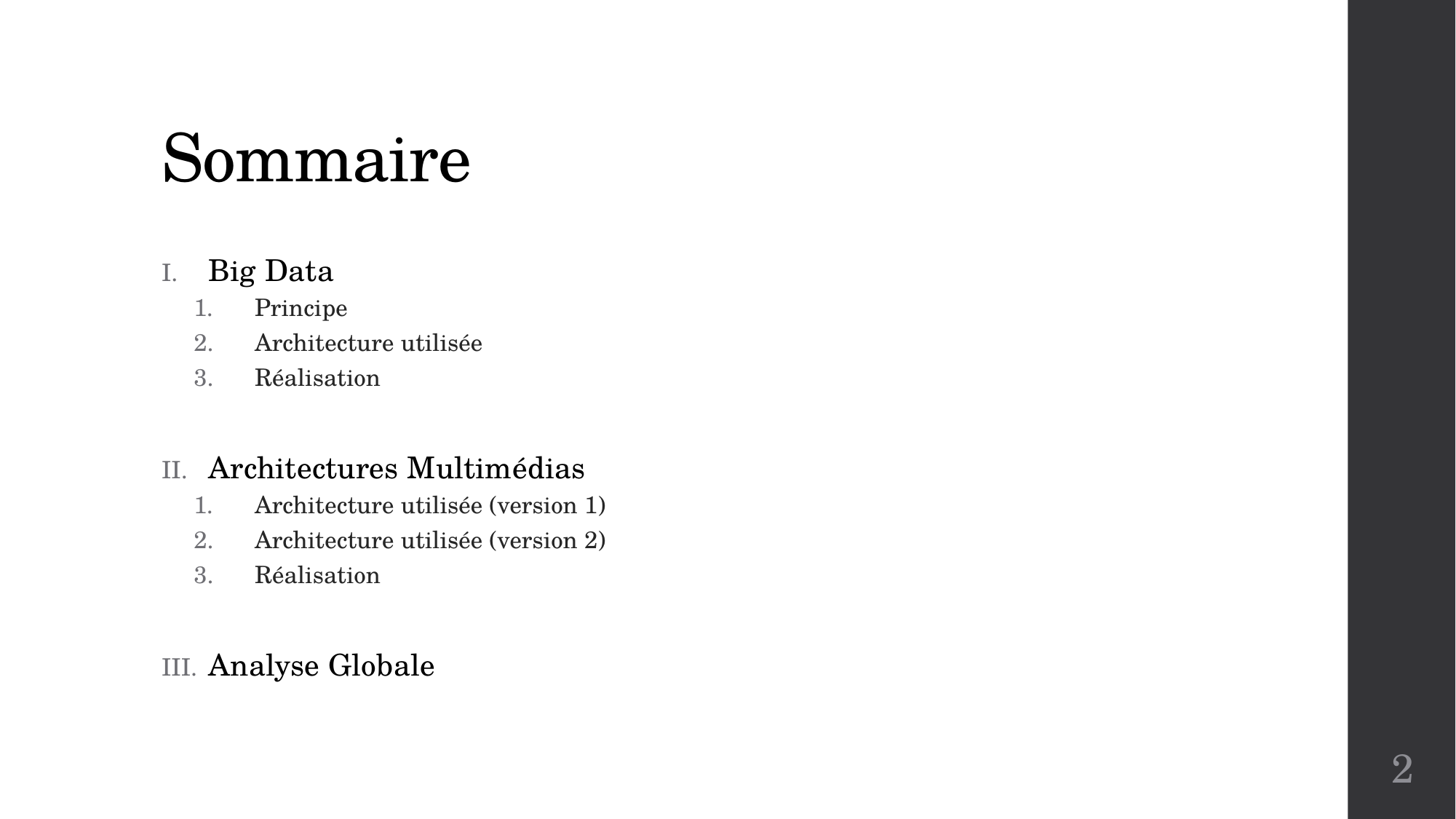

# Sommaire

Big Data
Principe
Architecture utilisée
Réalisation

Architectures Multimédias
Architecture utilisée (version 1)
Architecture utilisée (version 2)
Réalisation

Analyse Globale
2